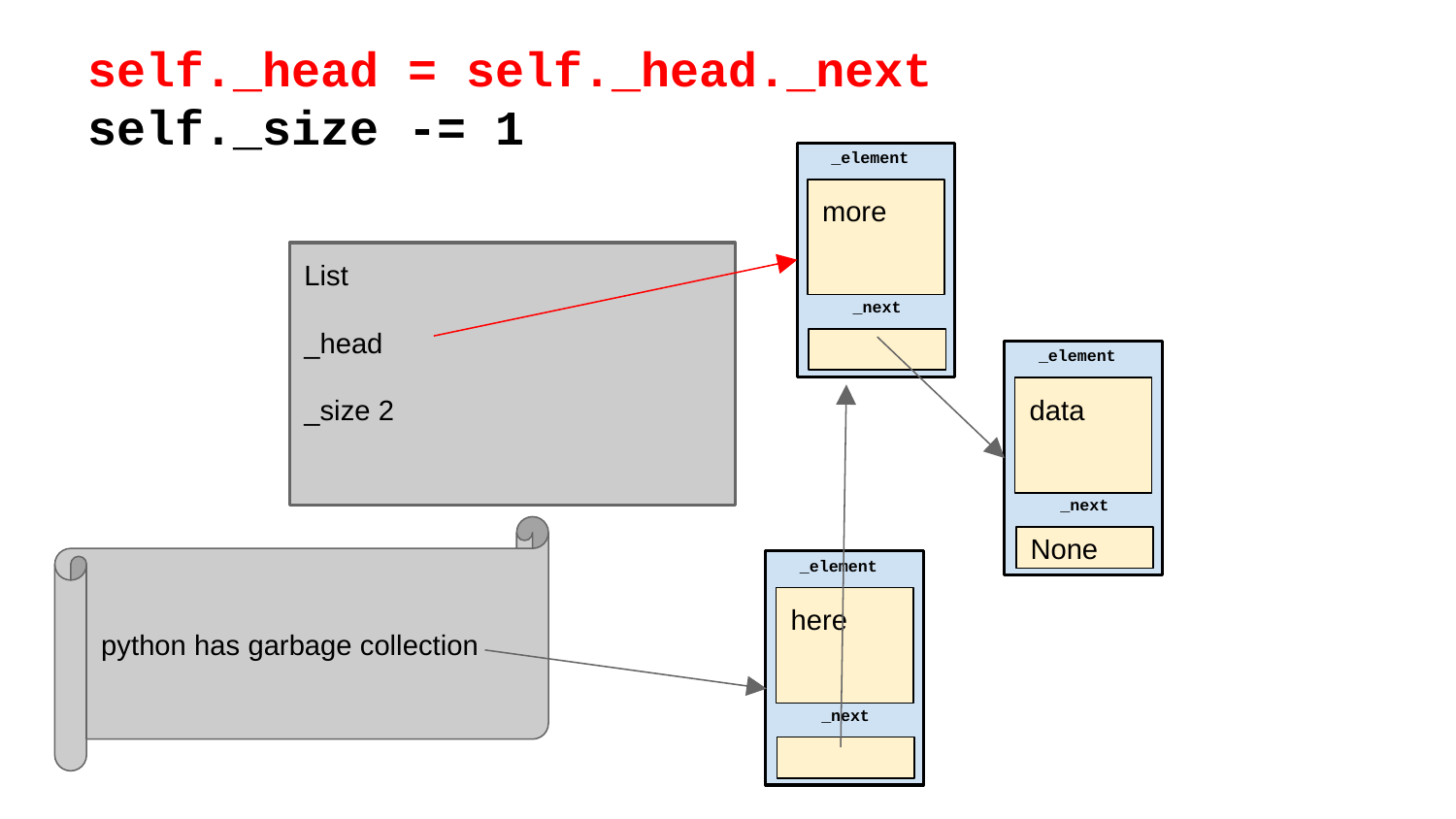

# self._head = self._head._next
self._size -= 1
_element

more
_next

List
_head
_size 2
_element

data
_next
None
python has garbage collection
_element

here
_next